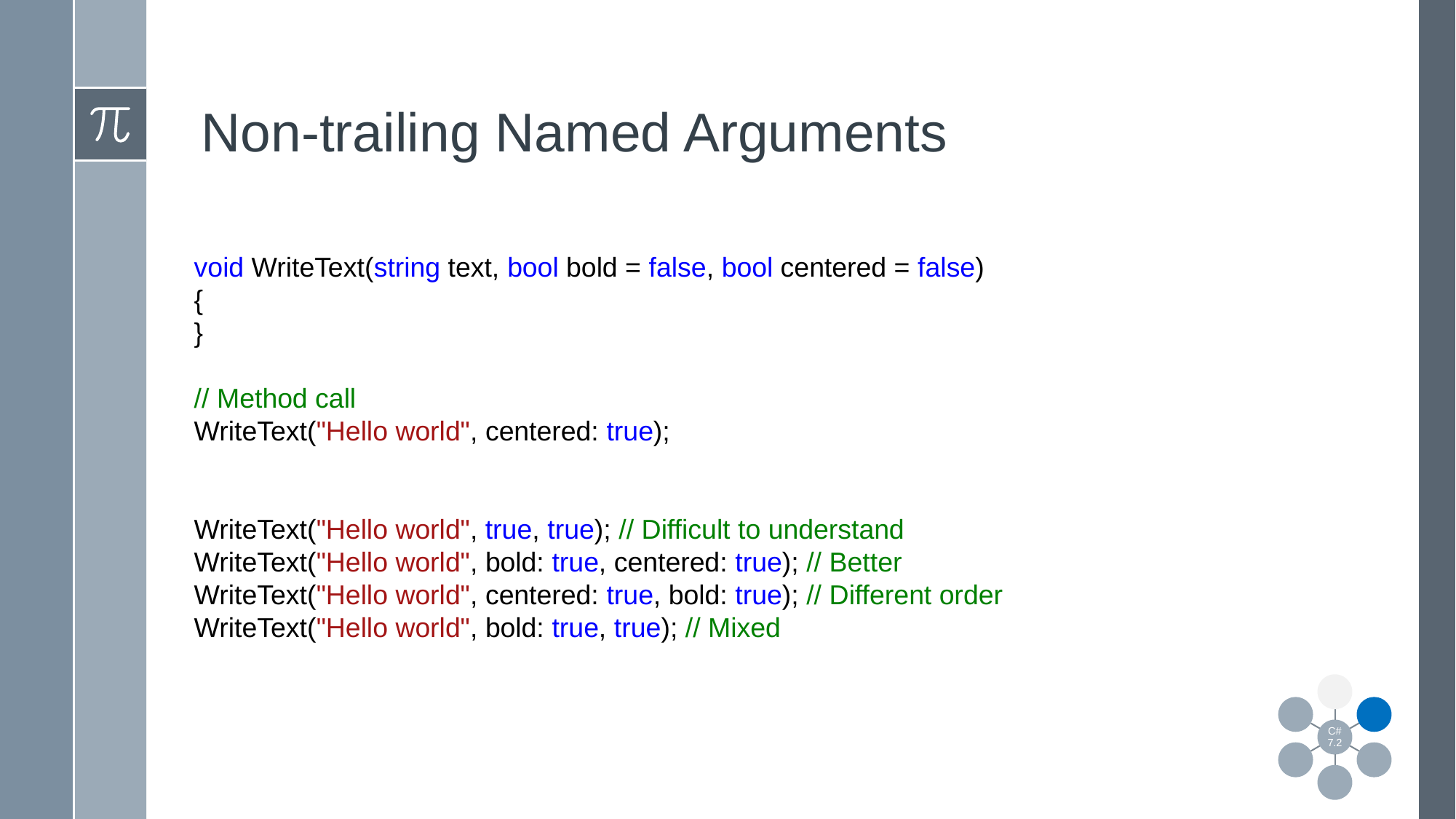

# Non-trailing Named Arguments
void WriteText(string text, bool bold = false, bool centered = false)
{
}

// Method call
WriteText("Hello world", centered: true);

WriteText("Hello world", true, true); // Difficult to understand
WriteText("Hello world", bold: true, centered: true); // Better
WriteText("Hello world", centered: true, bold: true); // Different order
WriteText("Hello world", bold: true, true); // Mixed

C# 7.2